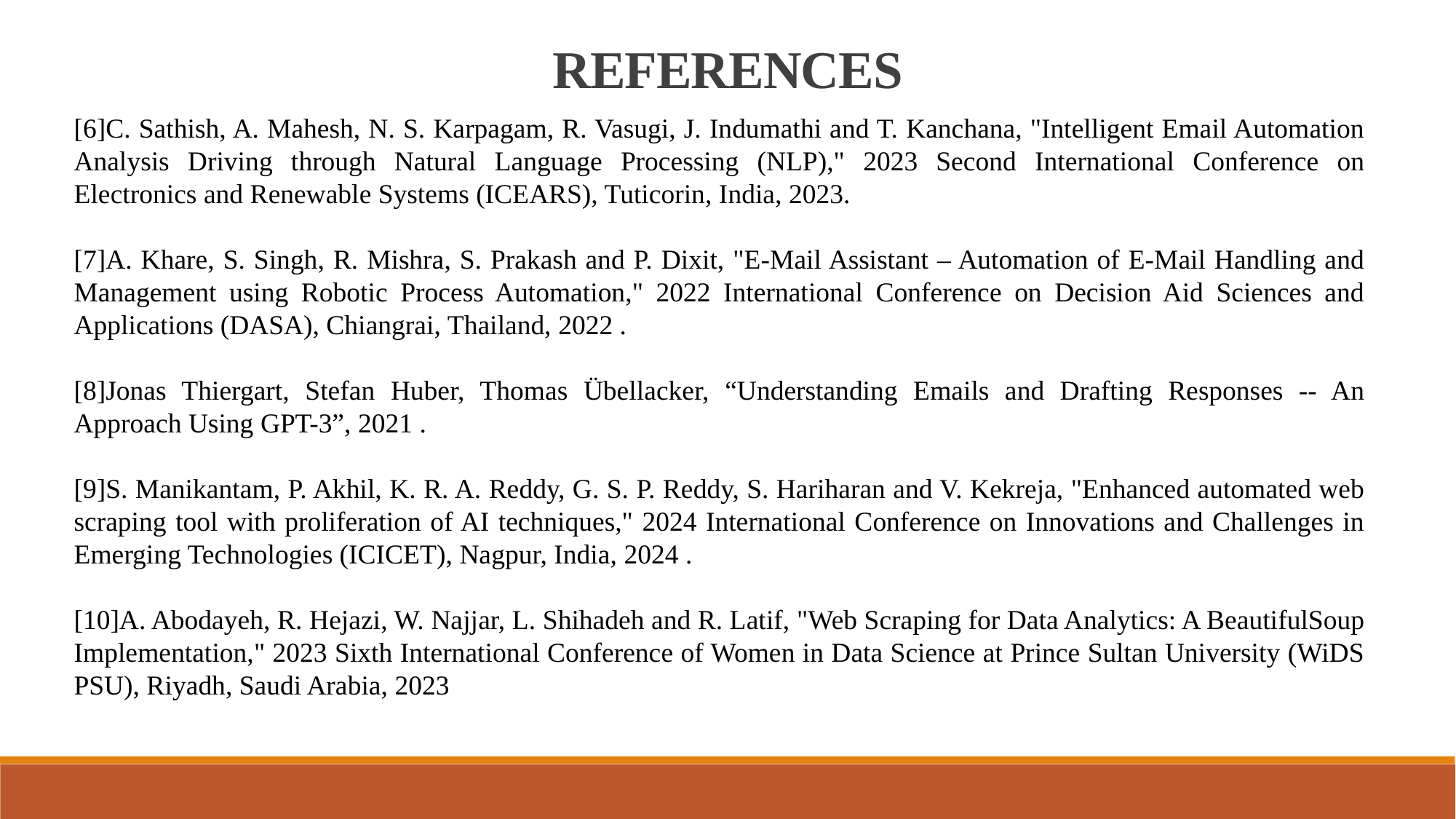

REFERENCES
[6]C. Sathish, A. Mahesh, N. S. Karpagam, R. Vasugi, J. Indumathi and T. Kanchana, "Intelligent Email Automation Analysis Driving through Natural Language Processing (NLP)," 2023 Second International Conference on Electronics and Renewable Systems (ICEARS), Tuticorin, India, 2023.

[7]A. Khare, S. Singh, R. Mishra, S. Prakash and P. Dixit, "E-Mail Assistant – Automation of E-Mail Handling and Management using Robotic Process Automation," 2022 International Conference on Decision Aid Sciences and Applications (DASA), Chiangrai, Thailand, 2022 .

[8]Jonas Thiergart, Stefan Huber, Thomas Übellacker, “Understanding Emails and Drafting Responses -- An Approach Using GPT-3”, 2021 .

[9]S. Manikantam, P. Akhil, K. R. A. Reddy, G. S. P. Reddy, S. Hariharan and V. Kekreja, "Enhanced automated web scraping tool with proliferation of AI techniques," 2024 International Conference on Innovations and Challenges in Emerging Technologies (ICICET), Nagpur, India, 2024 .

[10]A. Abodayeh, R. Hejazi, W. Najjar, L. Shihadeh and R. Latif, "Web Scraping for Data Analytics: A BeautifulSoup Implementation," 2023 Sixth International Conference of Women in Data Science at Prince Sultan University (WiDS PSU), Riyadh, Saudi Arabia, 2023